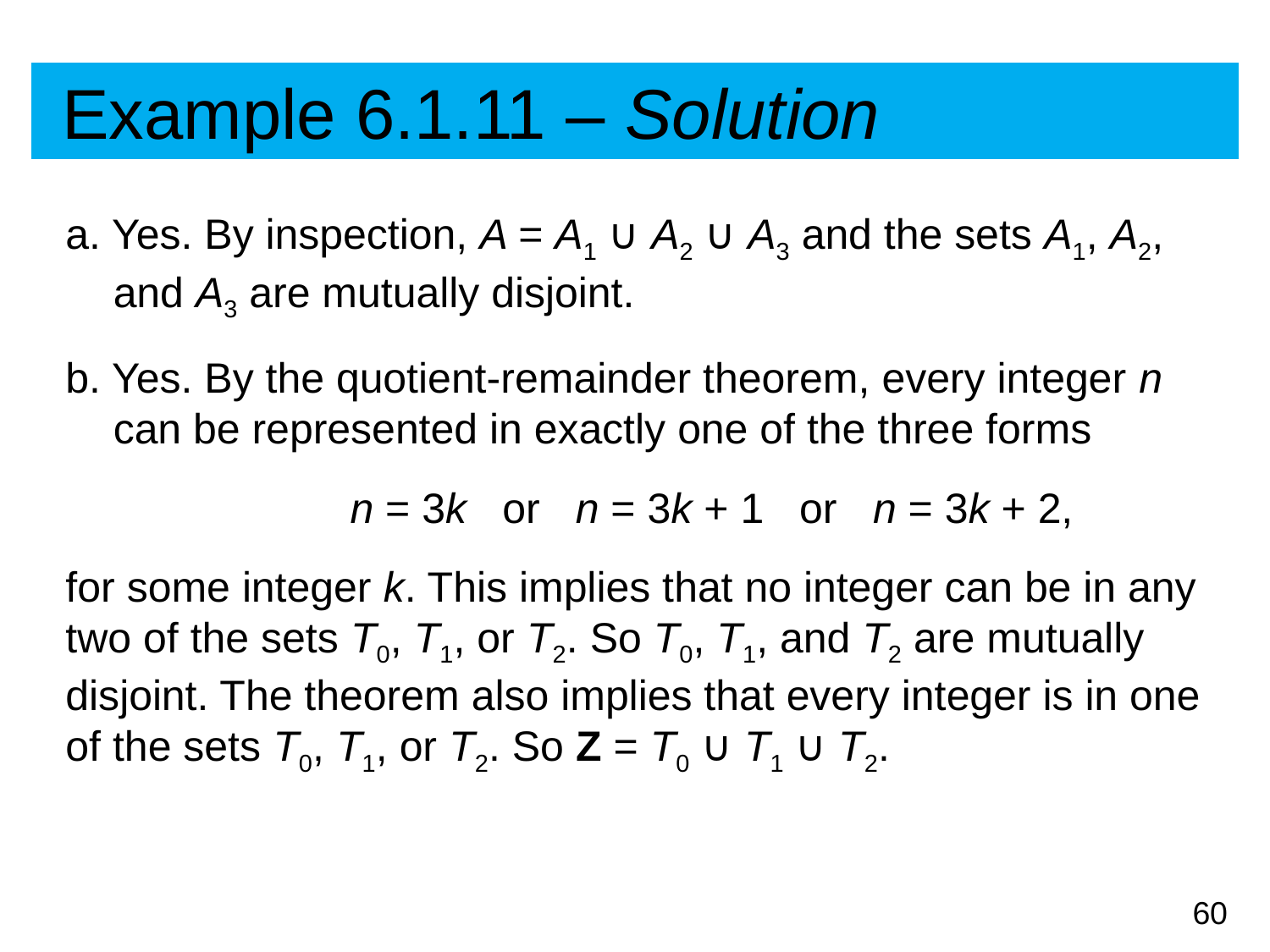

# Example 6.1.11 – Solution
a. Yes. By inspection, A = A1 ∪ A2 ∪ A3 and the sets A1, A2, and A3 are mutually disjoint.

b. Yes. By the quotient-remainder theorem, every integer n can be represented in exactly one of the three forms

                        n = 3k   or   n = 3k + 1   or   n = 3k + 2,

for some integer k. This implies that no integer can be in any two of the sets T0, T1, or T2. So T0, T1, and T2 are mutually disjoint. The theorem also implies that every integer is in one of the sets T0, T1, or T2. So Z = T0 ∪ T1 ∪ T2.